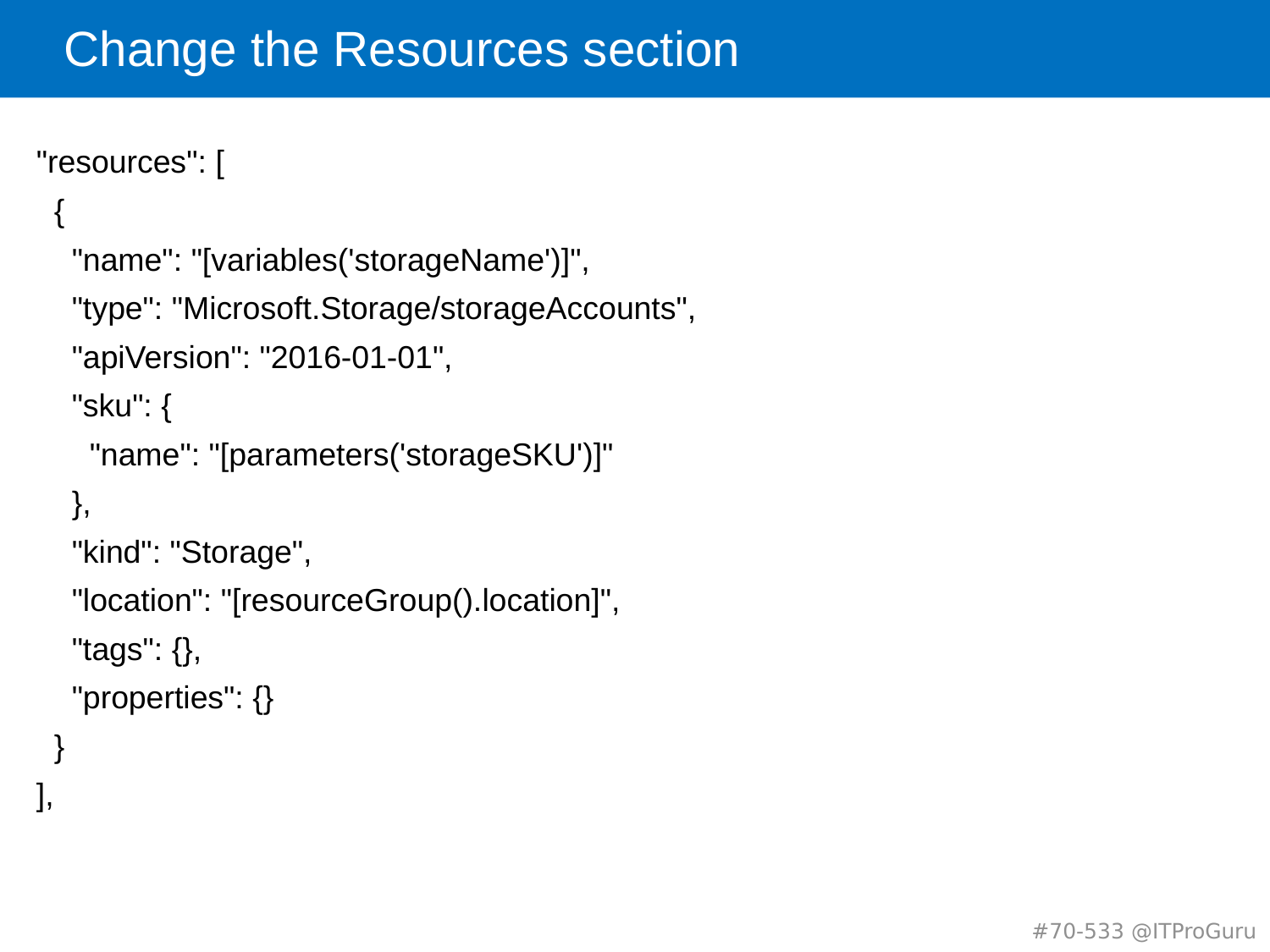

# Change the Resources section
"resources": [
  {
    "name": "[variables('storageName')]",
    "type": "Microsoft.Storage/storageAccounts",
    "apiVersion": "2016-01-01",
    "sku": {
      "name": "[parameters('storageSKU')]"
    },
    "kind": "Storage",
    "location": "[resourceGroup().location]",
    "tags": {},
    "properties": {}
  }
],